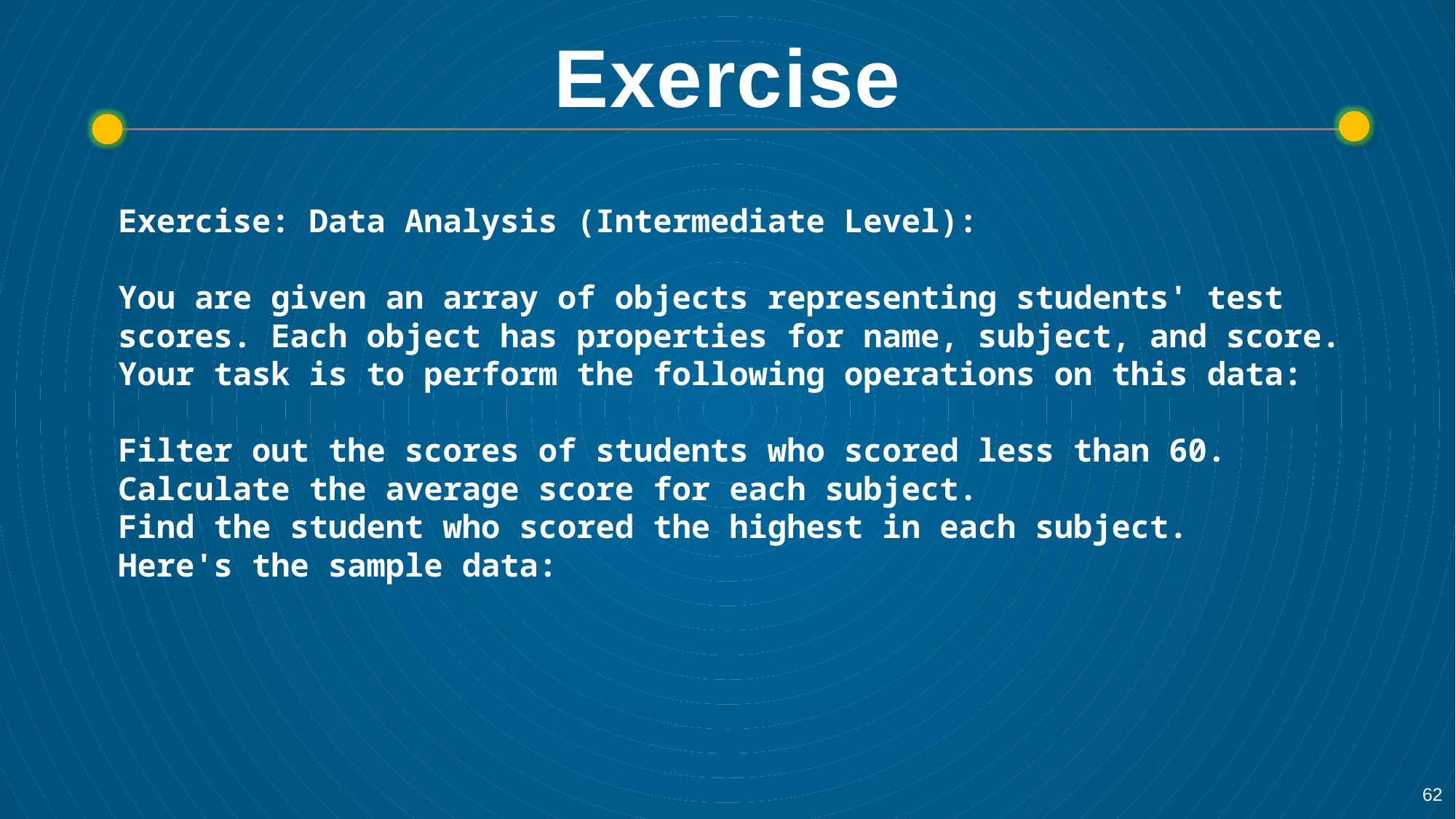

# Exercise

Exercise: Data Analysis (Intermediate Level):

You are given an array of objects representing students' test scores. Each object has properties for name, subject, and score. Your task is to perform the following operations on this data:

Filter out the scores of students who scored less than 60.
Calculate the average score for each subject.
Find the student who scored the highest in each subject.
Here's the sample data:
62